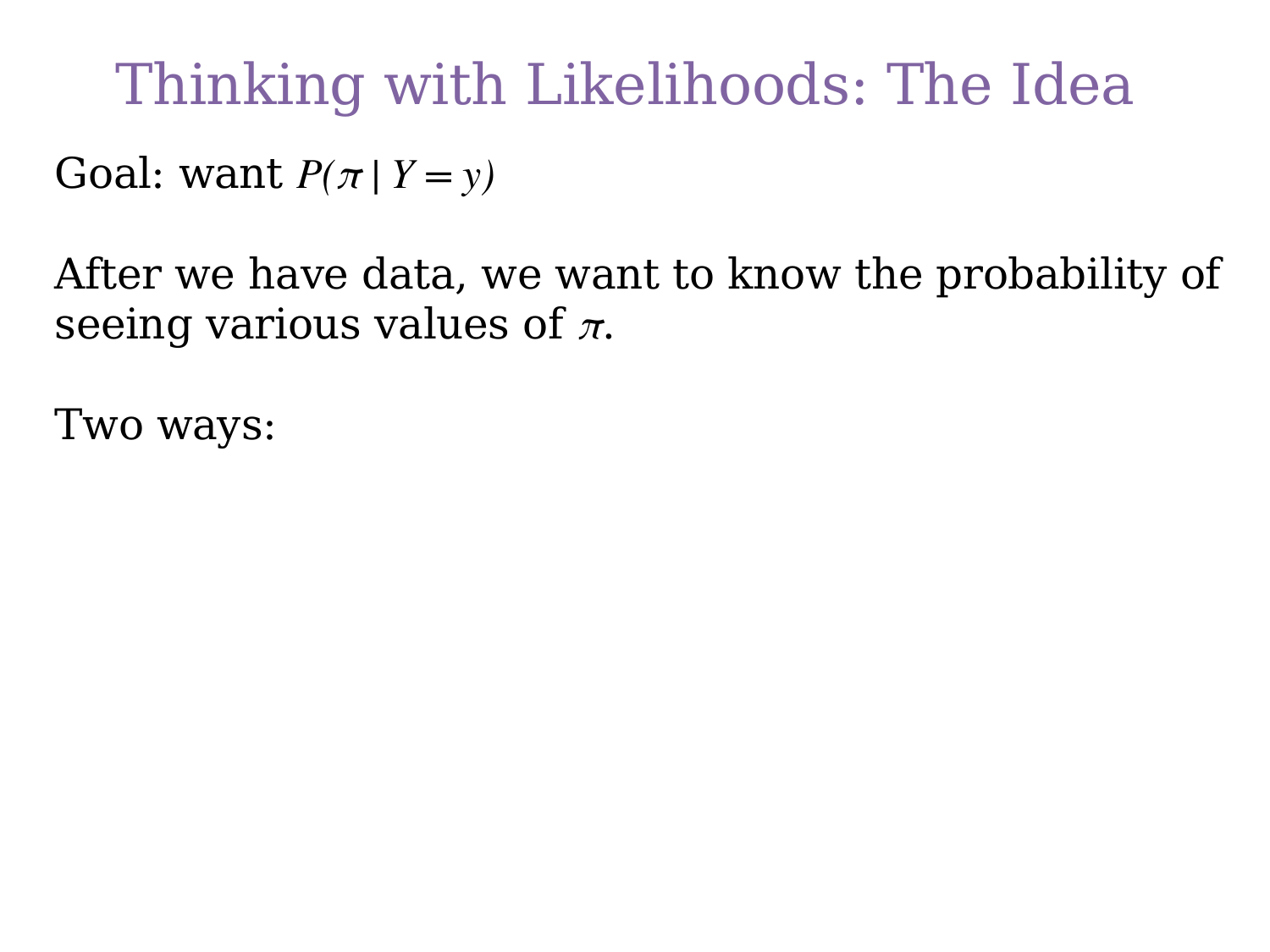

# Thinking with Likelihoods: The Idea
Goal: want P(π | Y = y)

After we have data, we want to know the probability of seeing various values of π.

Two ways:

31